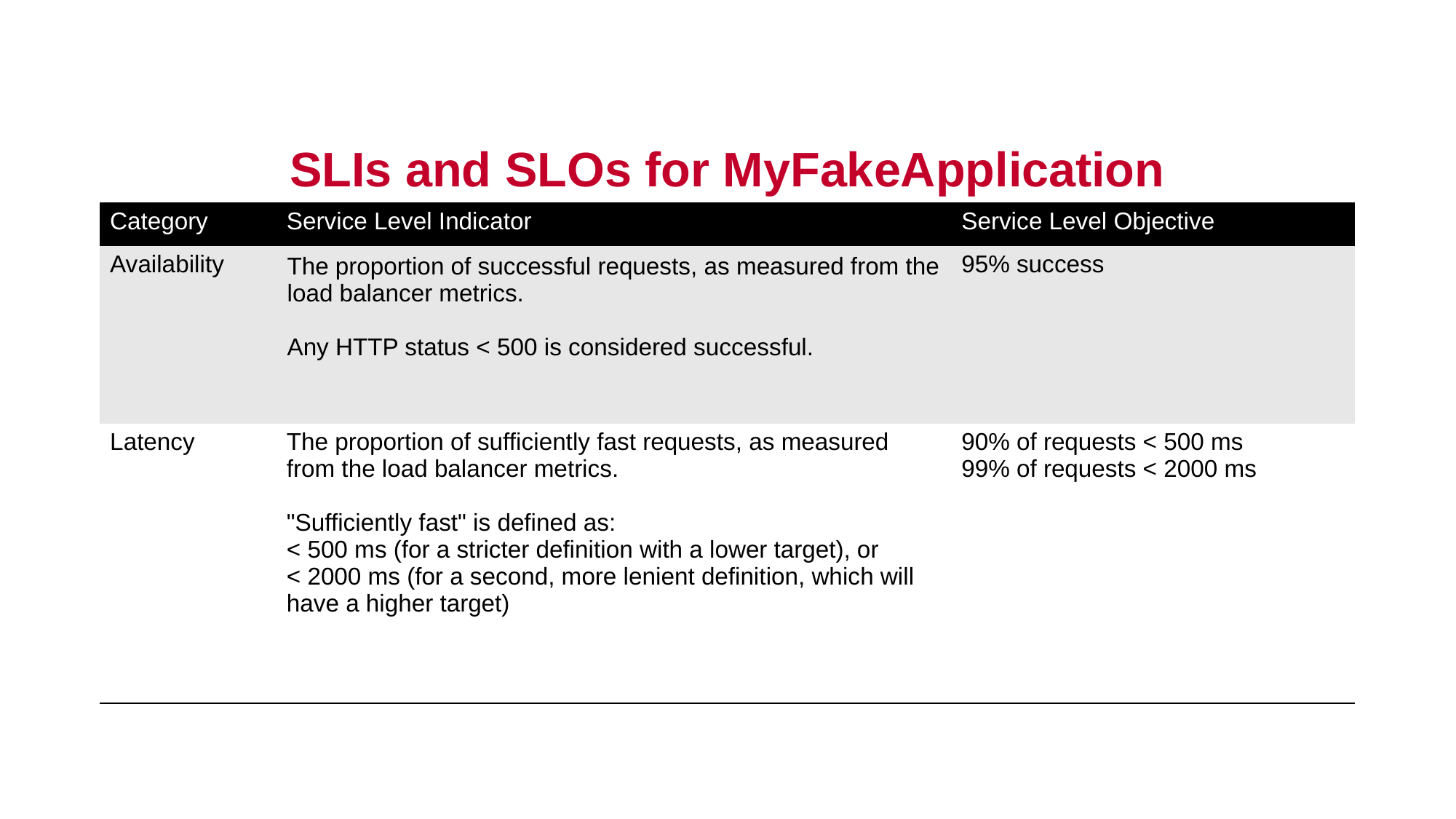

SLIs and SLOs for MyFakeApplication
| Category | Service Level Indicator | Service Level Objective |
| --- | --- | --- |
| Availability | The proportion of successful requests, as measured from the load balancer metrics. Any HTTP status < 500 is considered successful. | 95% success |
| Latency | The proportion of sufficiently fast requests, as measured from the load balancer metrics. "Sufficiently fast" is defined as: < 500 ms (for a stricter definition with a lower target), or < 2000 ms (for a second, more lenient definition, which will have a higher target) | 90% of requests < 500 ms 99% of requests < 2000 ms |